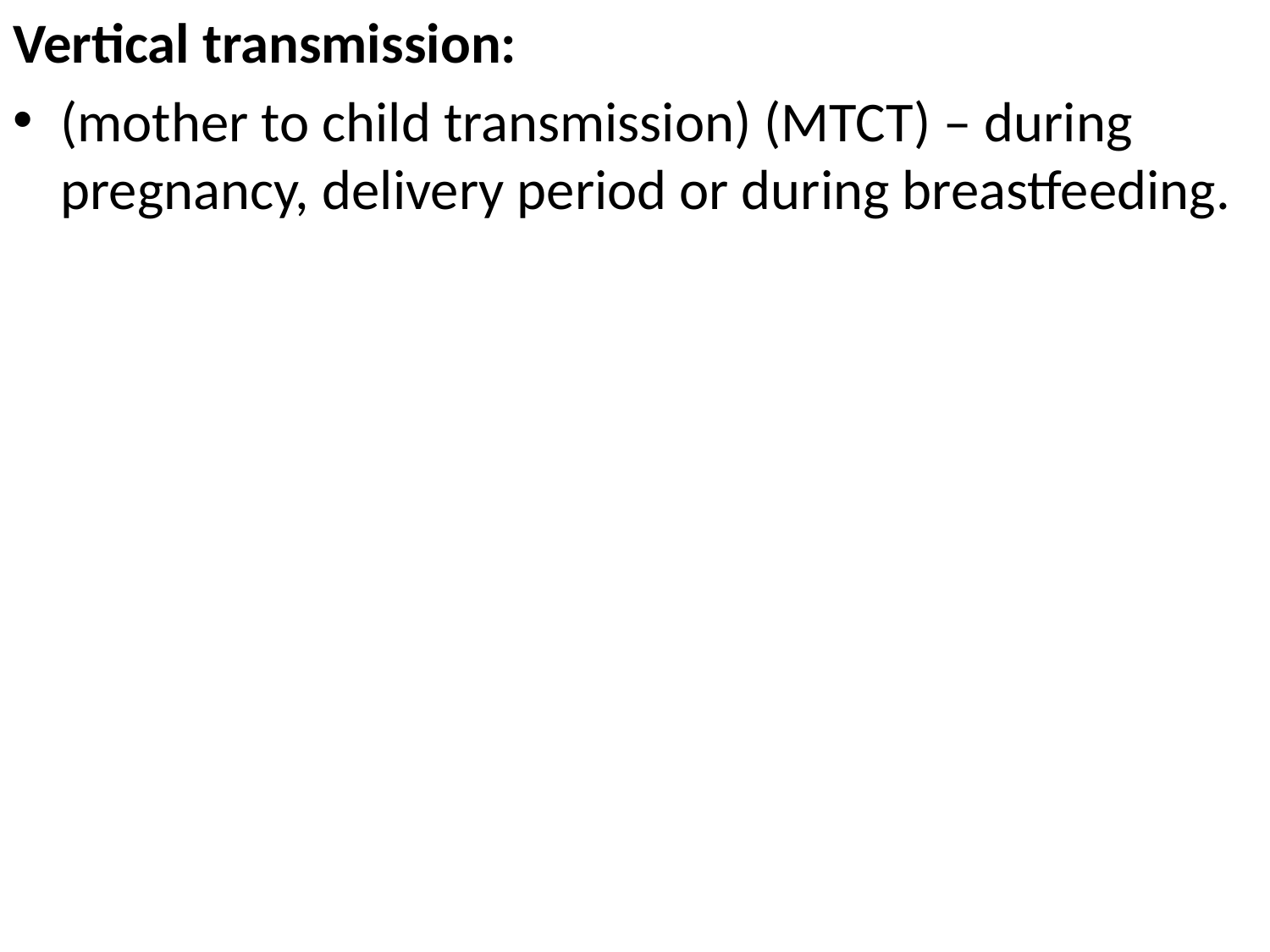

Vertical transmission:
(mother to child transmission) (MTCT) – during pregnancy, delivery period or during breastfeeding.